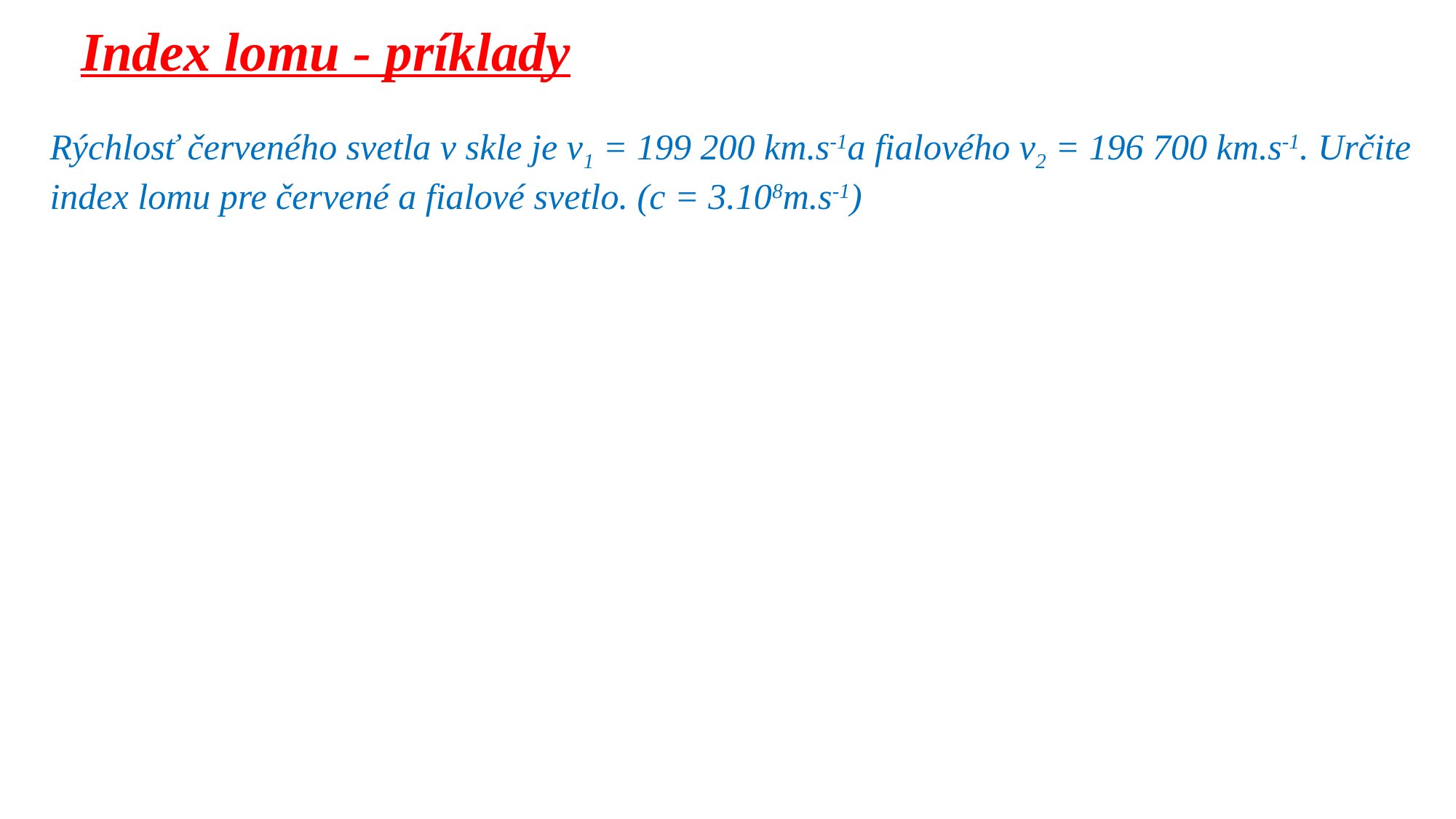

Index lomu - príklady
Rýchlosť červeného svetla v skle je v1 = 199 200 km.s-1a fialového v2 = 196 700 km.s-1. Určite index lomu pre červené a fialové svetlo. (c = 3.108m.s-1)